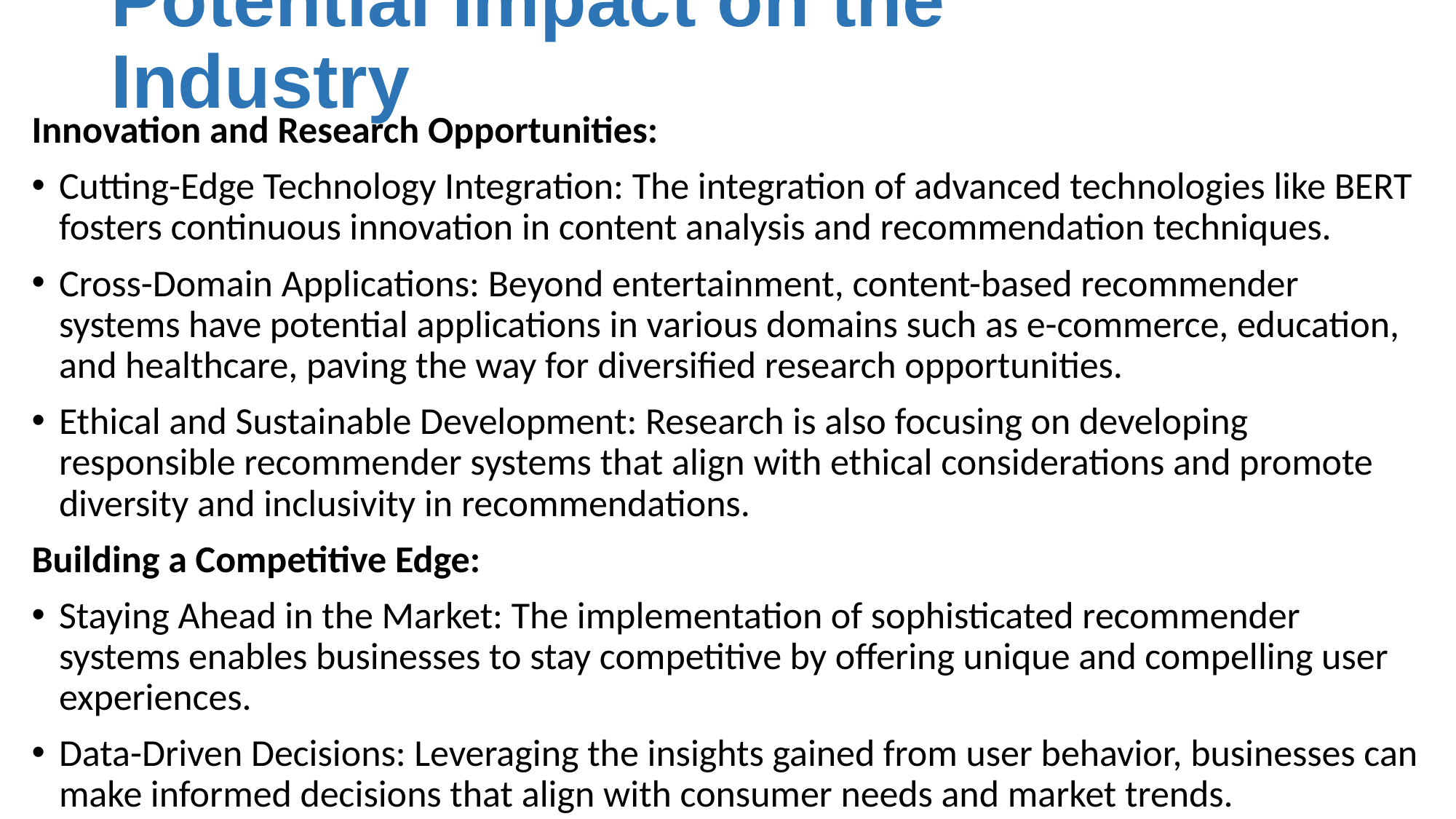

# Potential Impact on the Industry
Innovation and Research Opportunities:
Cutting-Edge Technology Integration: The integration of advanced technologies like BERT fosters continuous innovation in content analysis and recommendation techniques.
Cross-Domain Applications: Beyond entertainment, content-based recommender systems have potential applications in various domains such as e-commerce, education, and healthcare, paving the way for diversified research opportunities.
Ethical and Sustainable Development: Research is also focusing on developing responsible recommender systems that align with ethical considerations and promote diversity and inclusivity in recommendations.
Building a Competitive Edge:
Staying Ahead in the Market: The implementation of sophisticated recommender systems enables businesses to stay competitive by offering unique and compelling user experiences.
Data-Driven Decisions: Leveraging the insights gained from user behavior, businesses can make informed decisions that align with consumer needs and market trends.